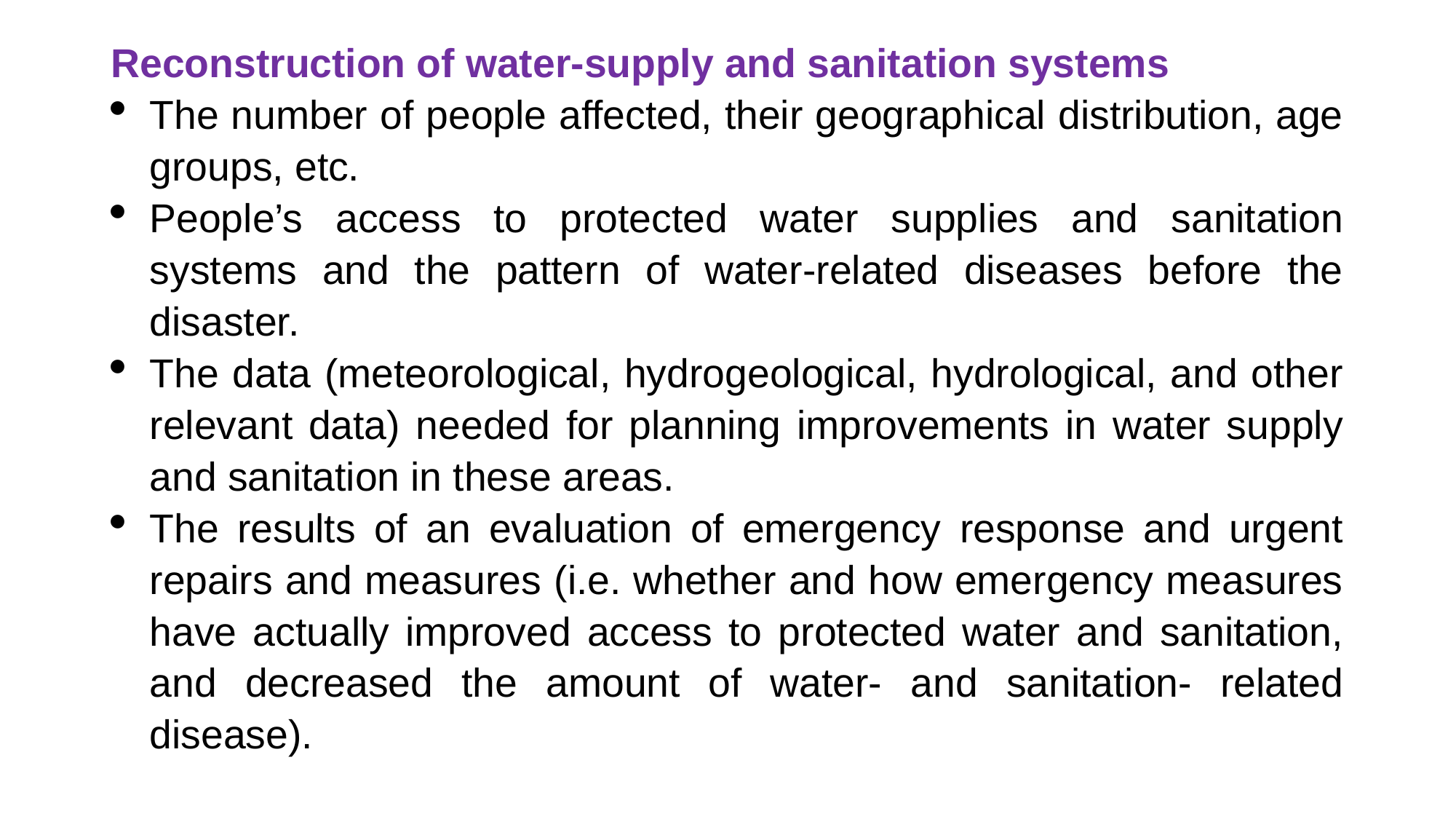

Reconstruction of water-supply and sanitation systems
The number of people affected, their geographical distribution, age groups, etc.
People’s access to protected water supplies and sanitation systems and the pattern of water-related diseases before the disaster.
The data (meteorological, hydrogeological, hydrological, and other relevant data) needed for planning improvements in water supply and sanitation in these areas.
The results of an evaluation of emergency response and urgent repairs and measures (i.e. whether and how emergency measures have actually improved access to protected water and sanitation, and decreased the amount of water- and sanitation- related disease).